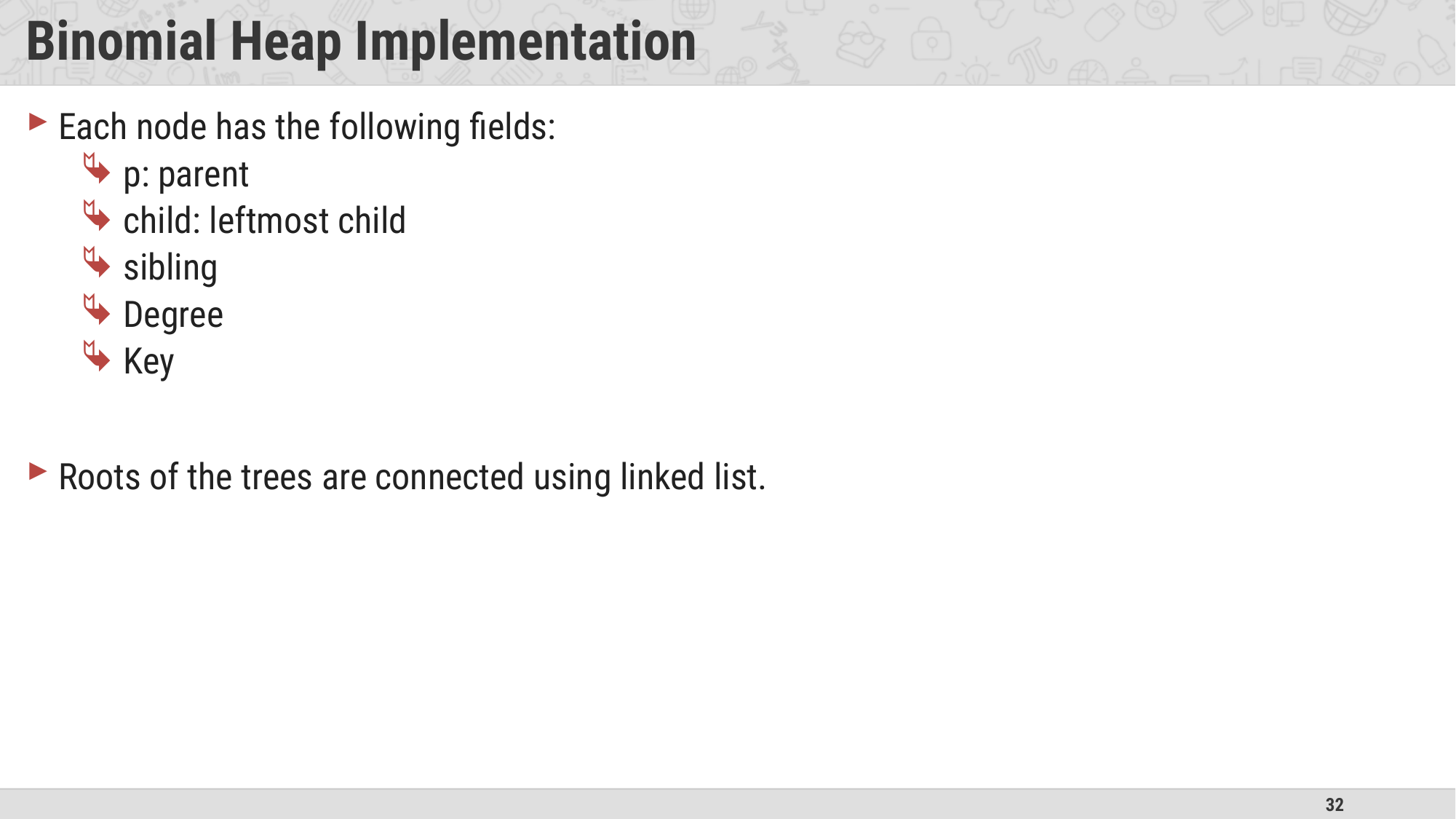

# Binomial Heap Implementation
Each node has the following fields:
p: parent
child: leftmost child
sibling
Degree
Key

Roots of the trees are connected using linked list.